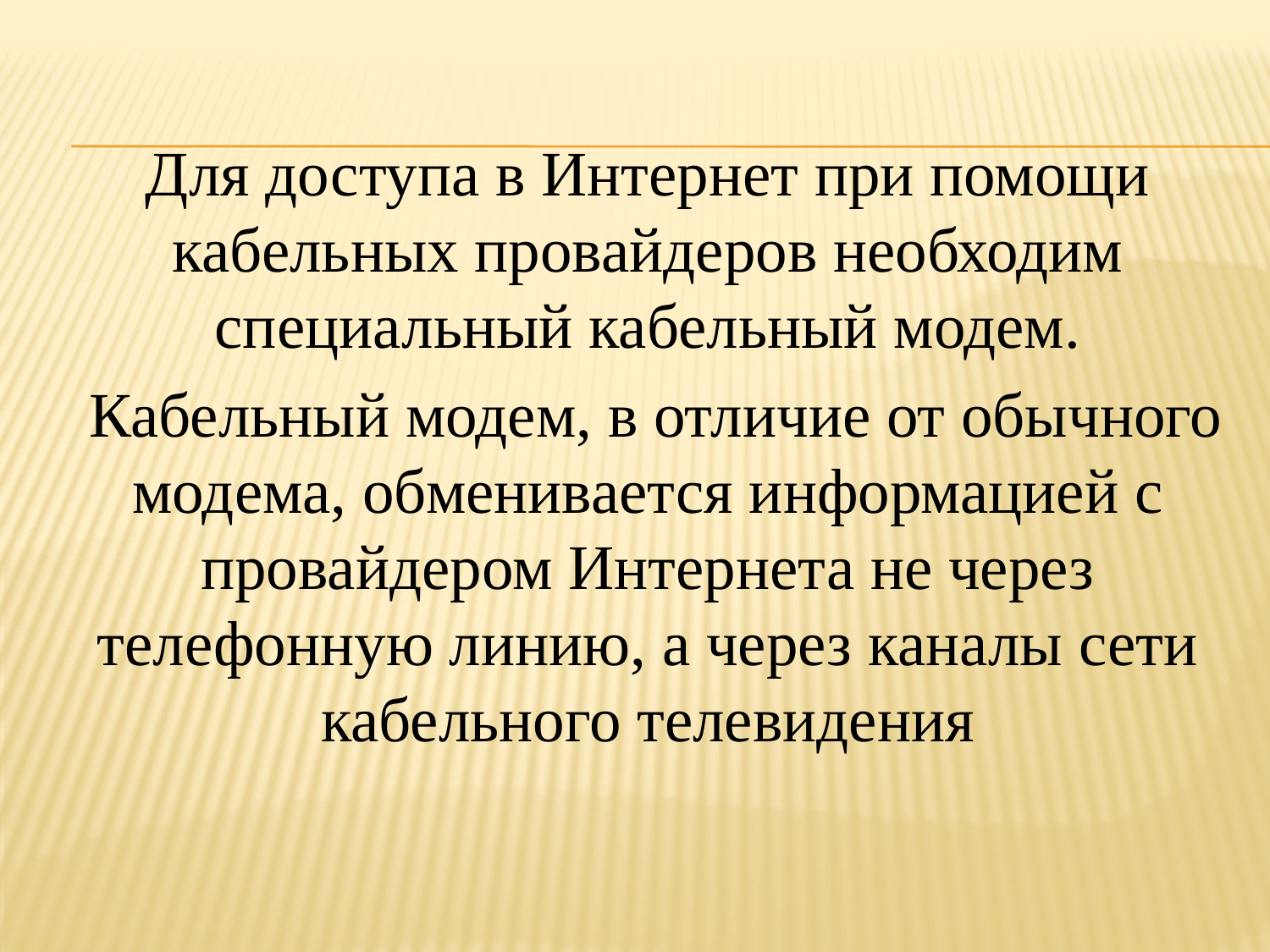

Для доступа в Интернет при помощи кабельных провайдеров необходим специальный кабельный модем.
 Кабельный модем, в отличие от обычного модема, обменивается информацией с провайдером Интернета не через телефонную линию, а через каналы сети кабельного телевидения